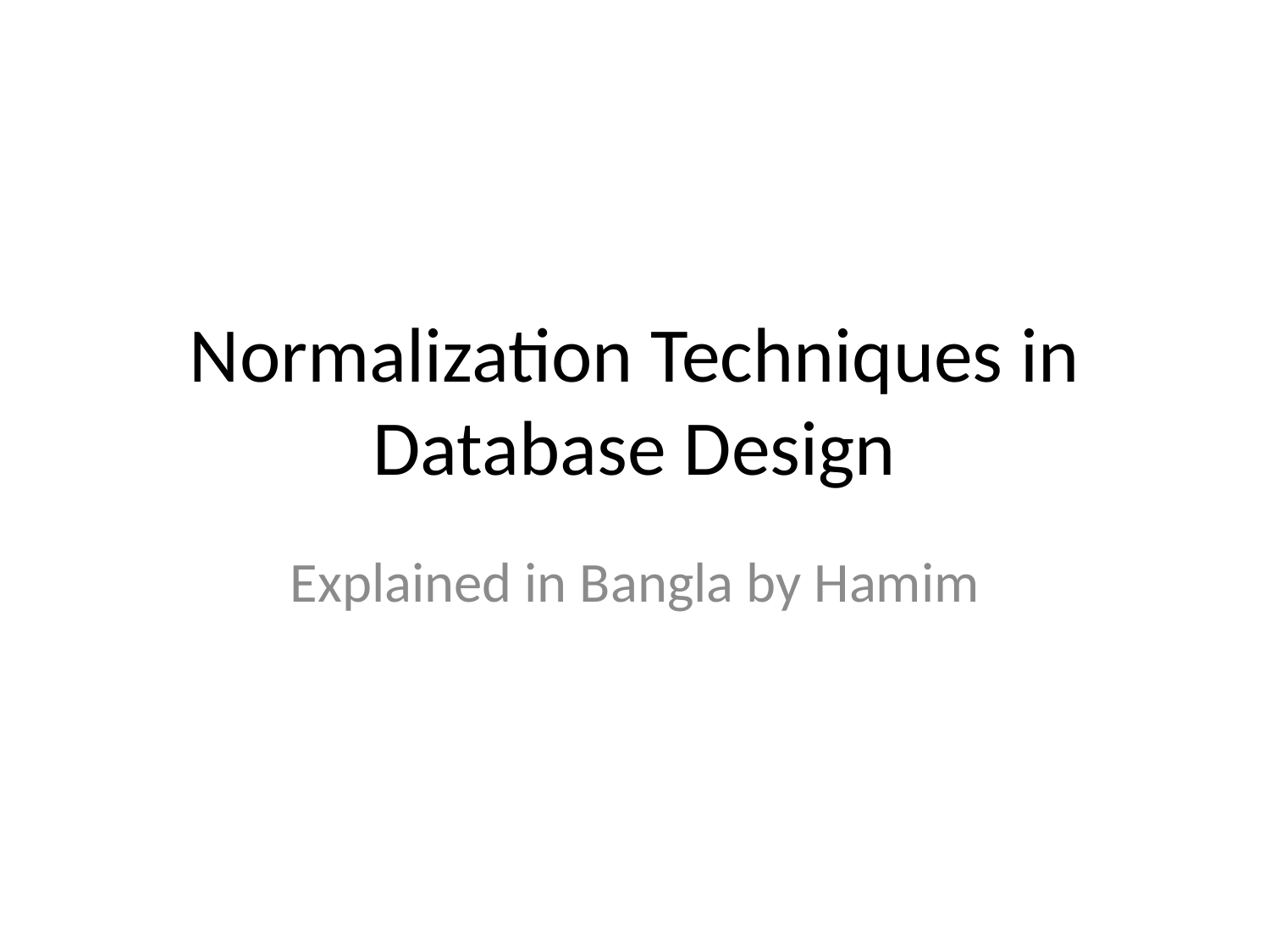

# Normalization Techniques in Database Design
Explained in Bangla by Hamim